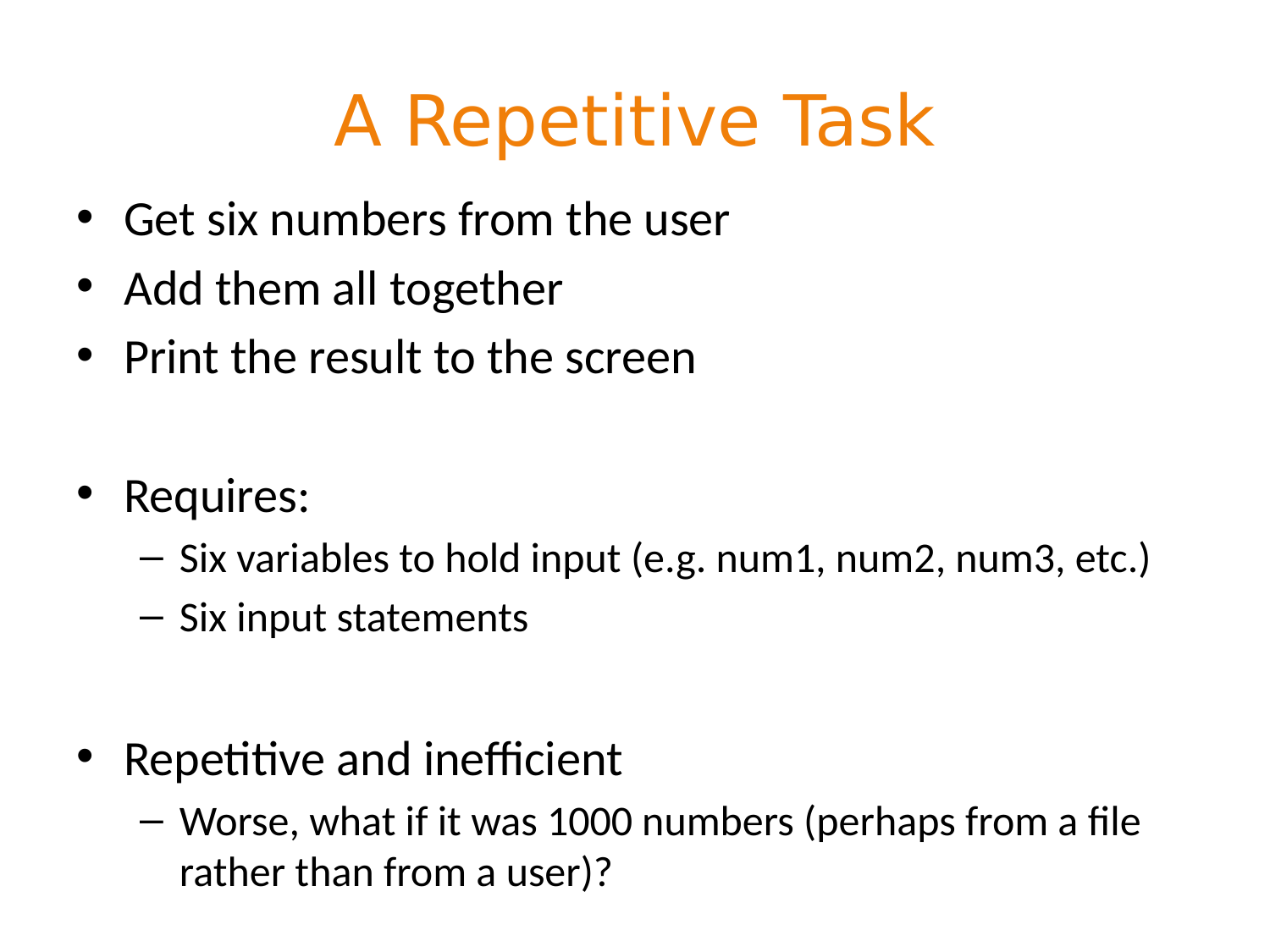

# A Repetitive Task
Get six numbers from the user
Add them all together
Print the result to the screen

Requires:
Six variables to hold input (e.g. num1, num2, num3, etc.)
Six input statements

Repetitive and inefficient
Worse, what if it was 1000 numbers (perhaps from a file rather than from a user)?